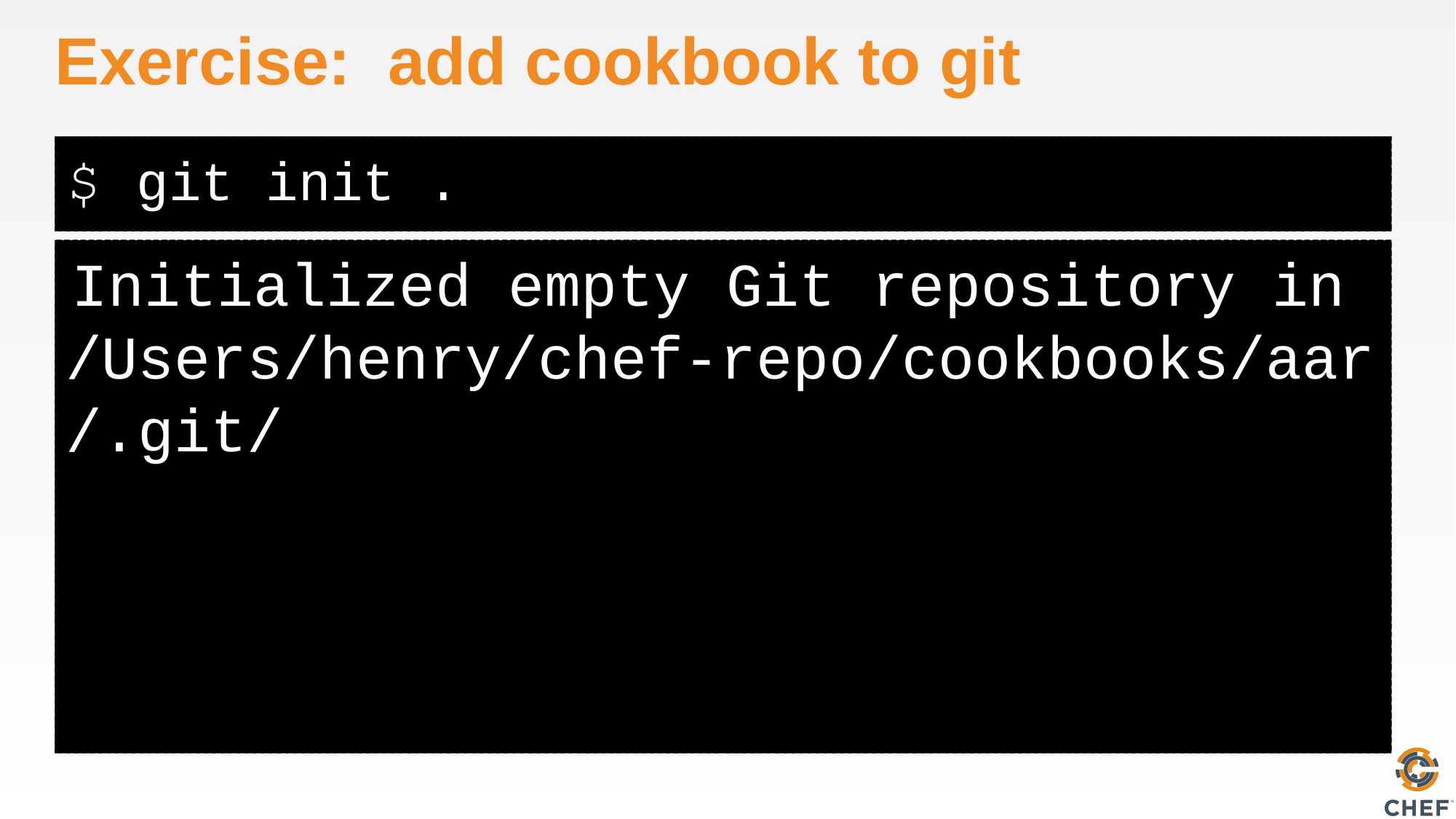

# Exercise:  add cookbook to git
git init .
Initialized empty Git repository in /Users/henry/chef-repo/cookbooks/aar/.git/